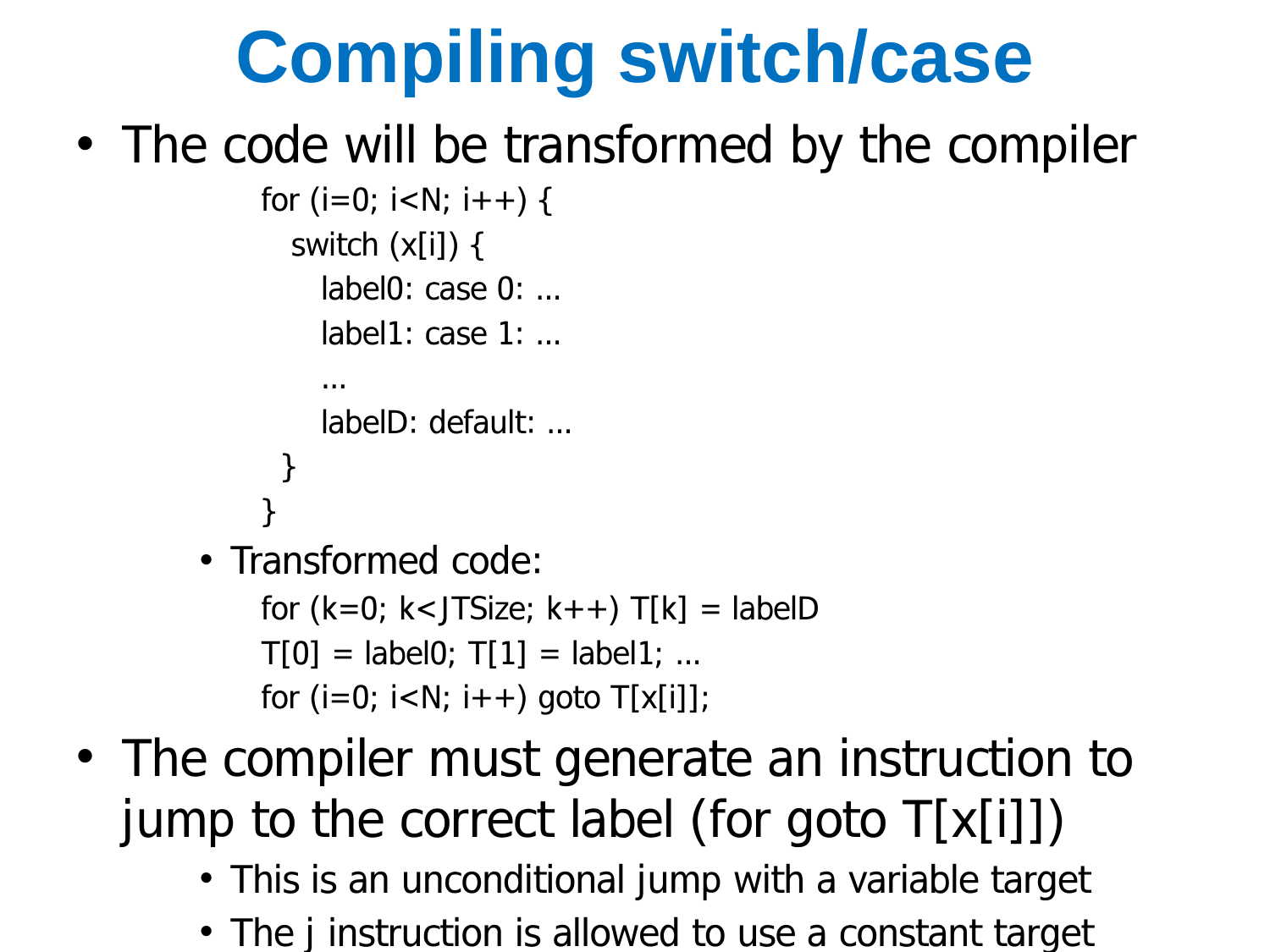

# Compiling switch/case
The code will be transformed by the compiler
for (i=0; i<N; i++) {
   switch (x[i]) {
      label0: case 0: …
      label1: case 1: …
      …
      labelD: default: …
  }
}
Transformed code:
for (k=0; k<JTSize; k++) T[k] = labelD
T[0] = label0; T[1] = label1; …
for (i=0; i<N; i++) goto T[x[i]];
The compiler must generate an instruction to jump to the correct label (for goto T[x[i]])
This is an unconditional jump with a variable target
The j instruction is allowed to use a constant target